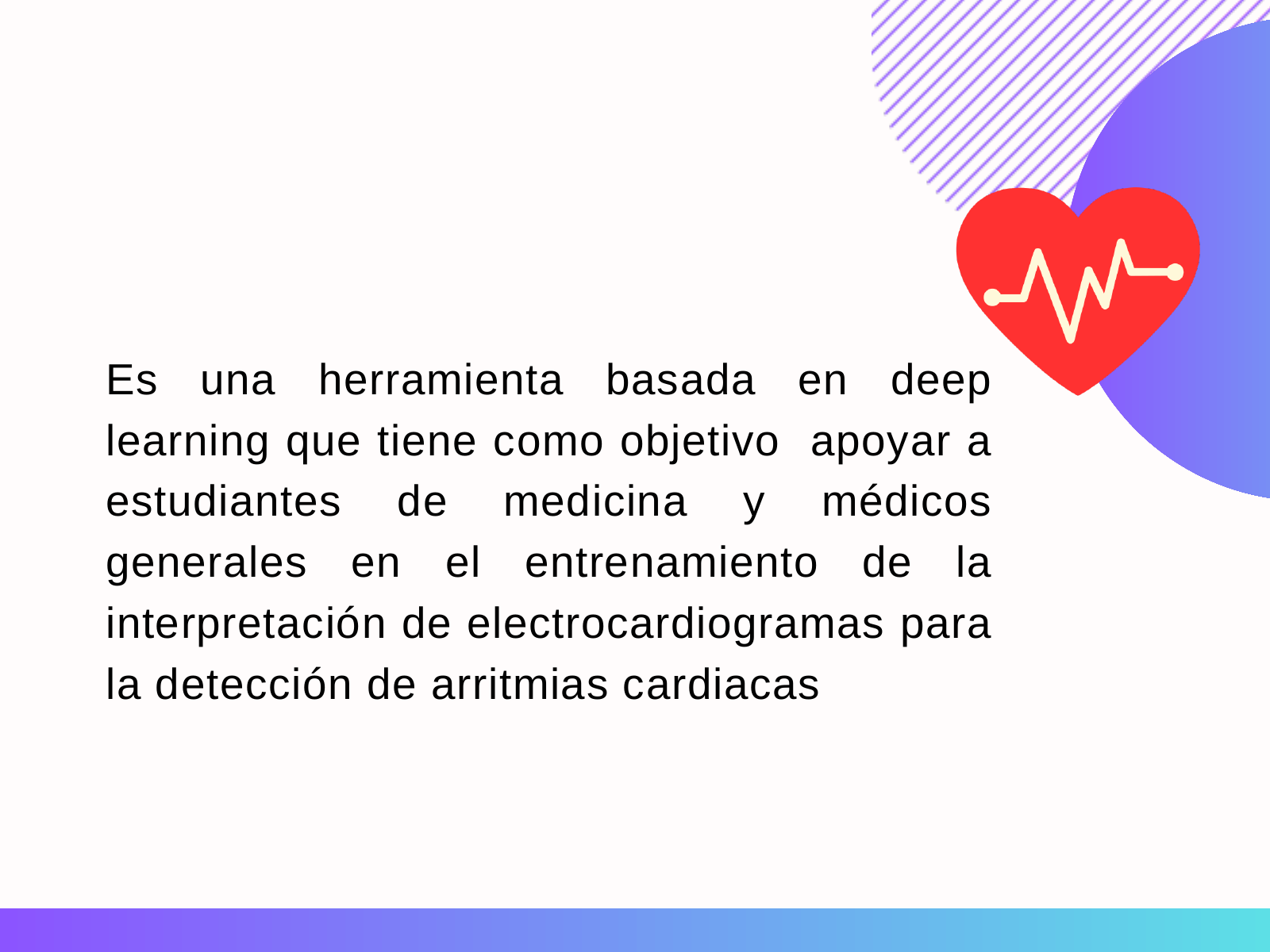

Es una herramienta basada en deep learning que tiene como objetivo  apoyar a estudiantes de medicina y médicos generales en el entrenamiento de la interpretación de electrocardiogramas para la detección de arritmias cardiacas